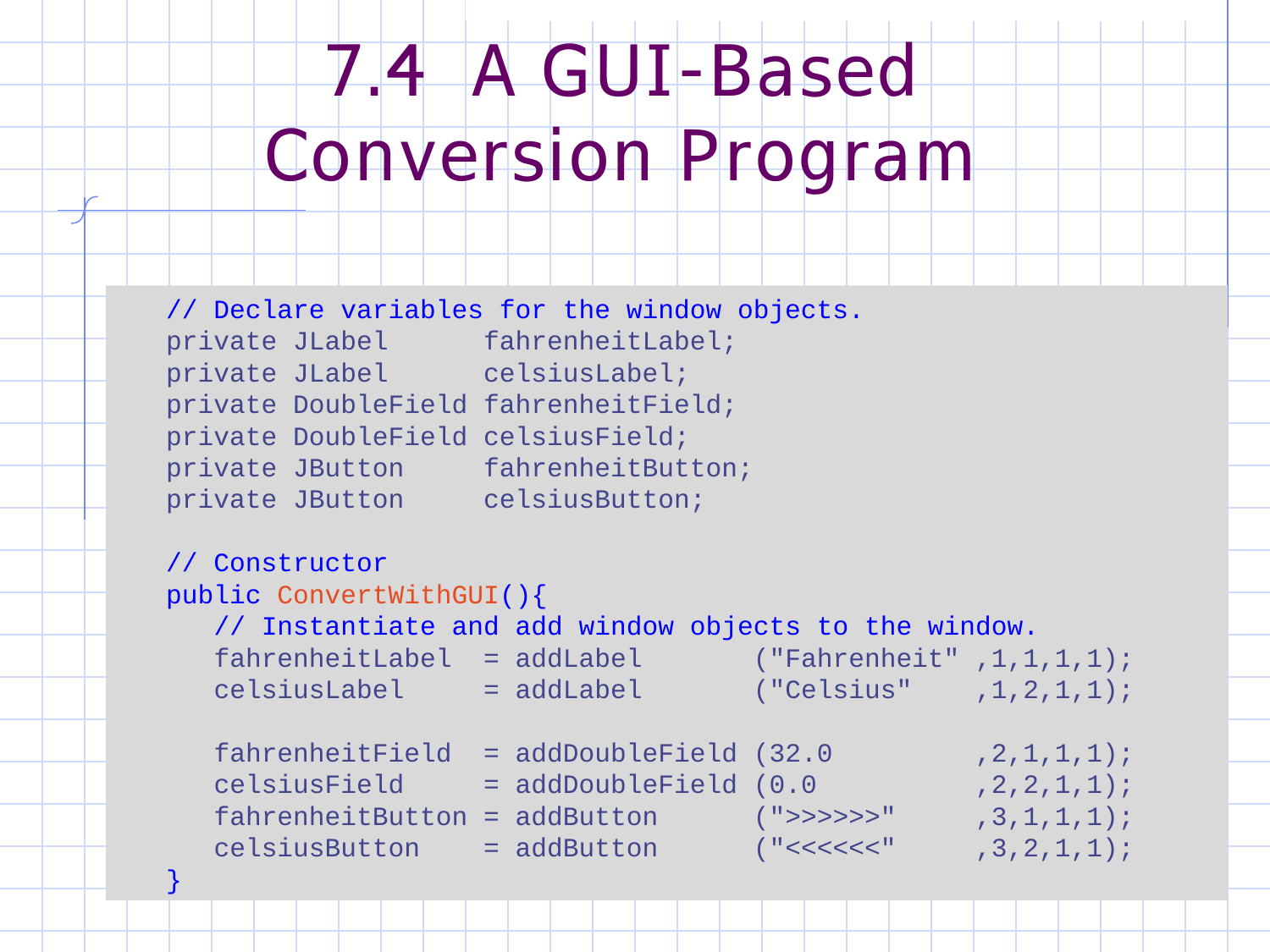

# 7.4  A GUI-Based Conversion Program
   // Declare variables for the window objects.
   private JLabel      fahrenheitLabel;
   private JLabel      celsiusLabel;
   private DoubleField fahrenheitField;
   private DoubleField celsiusField;
   private JButton     fahrenheitButton;
   private JButton     celsiusButton;

   // Constructor
   public ConvertWithGUI(){
      // Instantiate and add window objects to the window.
      fahrenheitLabel  = addLabel       ("Fahrenheit" ,1,1,1,1);
      celsiusLabel     = addLabel       ("Celsius"    ,1,2,1,1);
      fahrenheitField  = addDoubleField (32.0         ,2,1,1,1);
      celsiusField     = addDoubleField (0.0          ,2,2,1,1);
      fahrenheitButton = addButton      (">>>>>>"     ,3,1,1,1);
      celsiusButton    = addButton      ("<<<<<<"     ,3,2,1,1);
   }